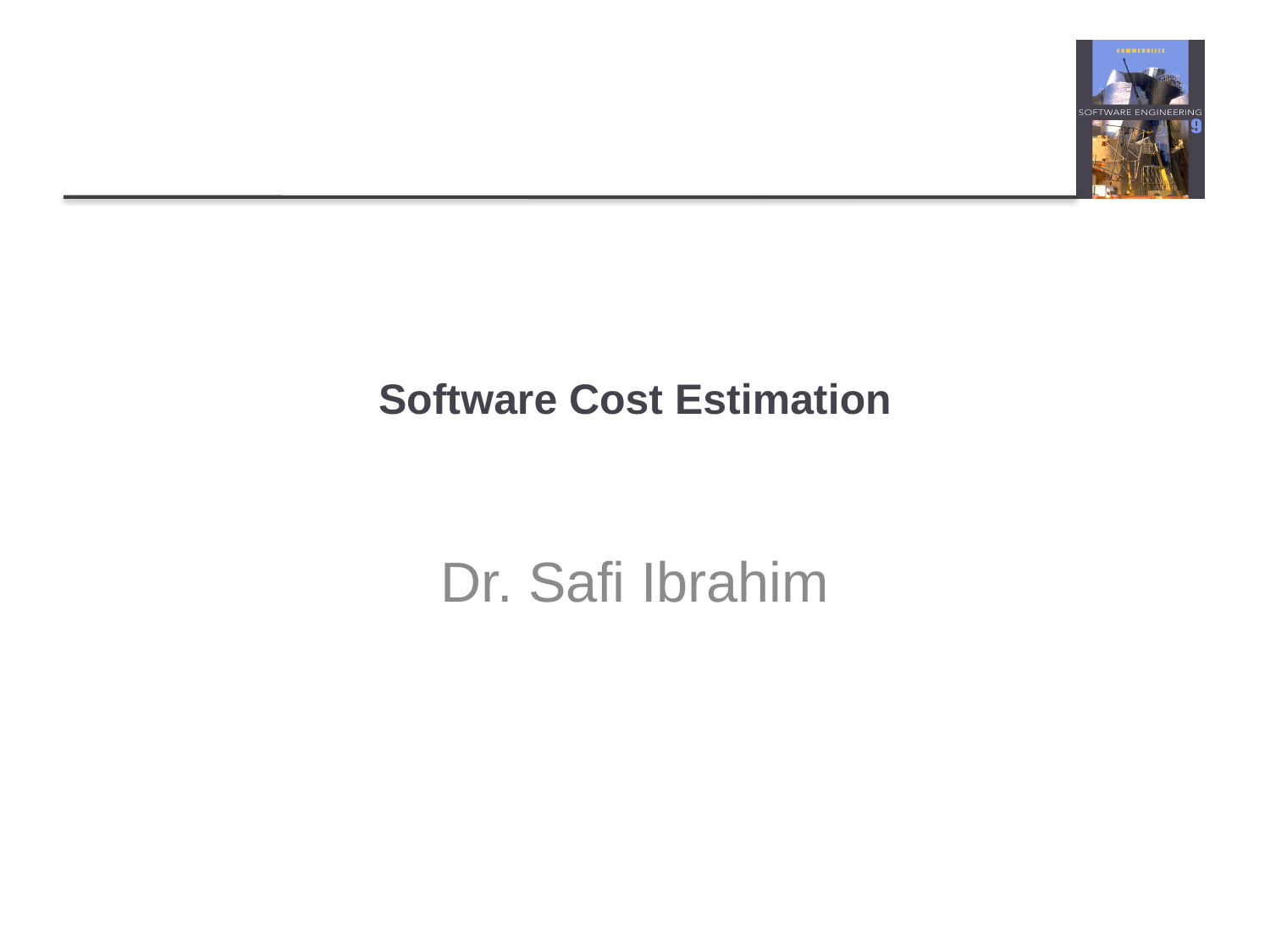

# Software Cost Estimation
Dr. Safi Ibrahim